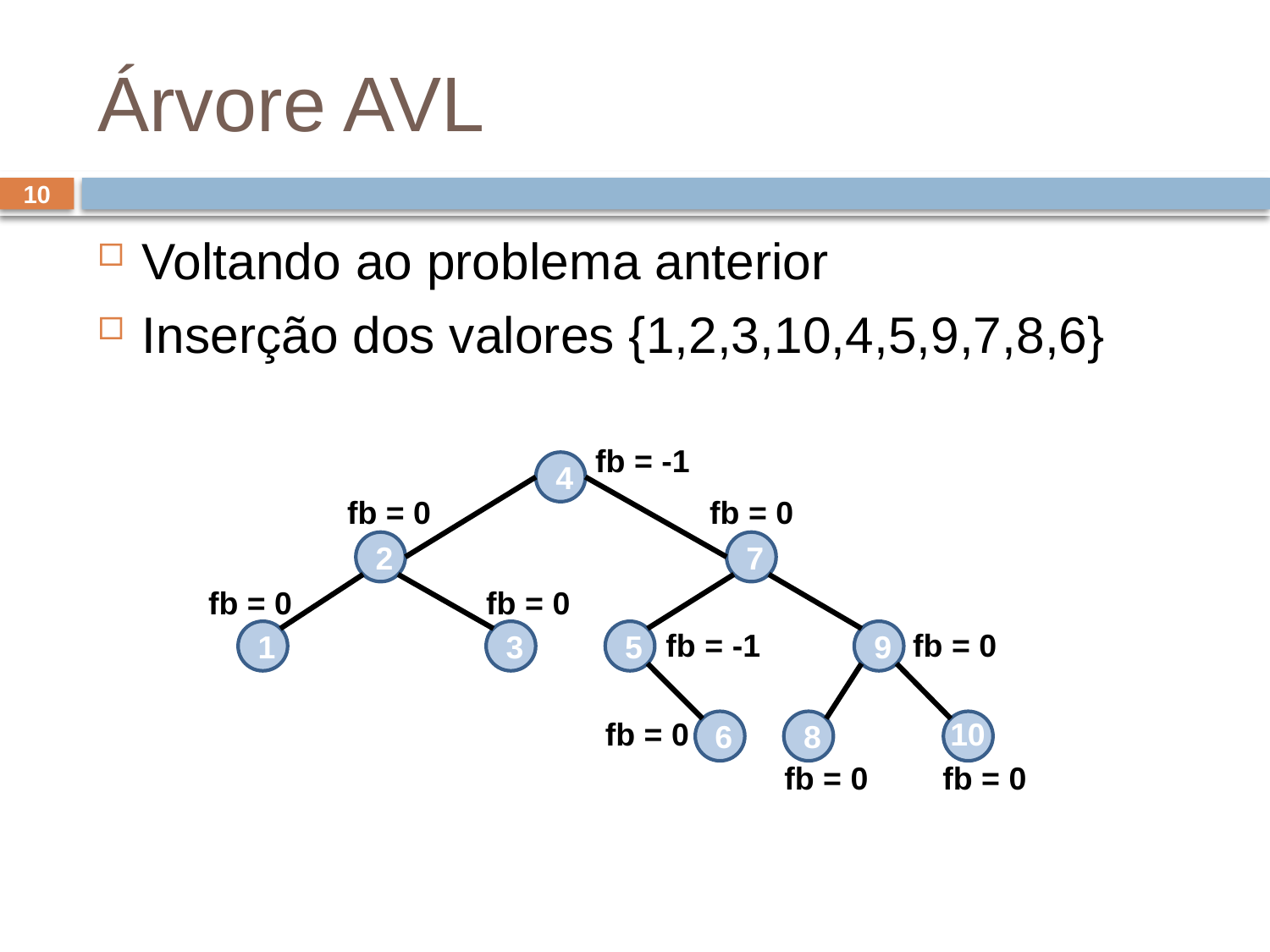

# Árvore AVL
10
Voltando ao problema anterior
Inserção dos valores {1,2,3,10,4,5,9,7,8,6}

fb = -1
4
fb = 0
fb = 0
2
7
fb = 0
fb = 0
fb = -1
fb = 0
1
3
5
9
fb = 0
10
6
8

fb = 0
fb = 0